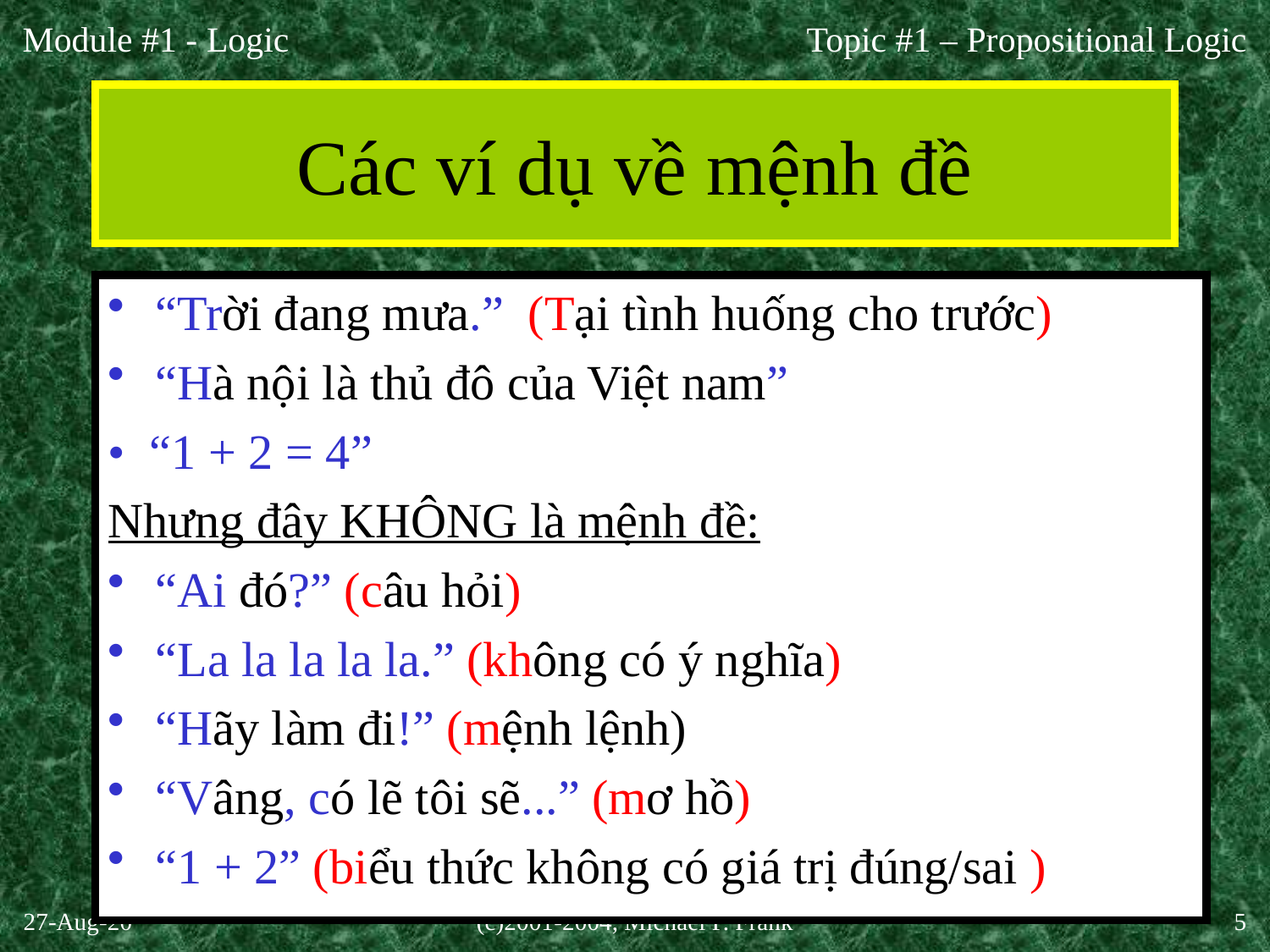

Topic #1 – Propositional Logic
# Các ví dụ về mệnh đề
“Trời đang mưa.”  (Tại tình huống cho trước)
“Hà nội là thủ đô của Việt nam”
•  “1 + 2 = 4”
Nhưng đây KHÔNG là mệnh đề:
“Ai đó?” (câu hỏi)
“La la la la la.” (không có ý nghĩa)
“Hãy làm đi!” (mệnh lệnh)
“Vâng, có lẽ tôi sẽ...” (mơ hồ)
“1 + 2” (biểu thức không có giá trị đúng/sai )
27-Aug-20
(c)2001-2004, Michael P. Frank
5